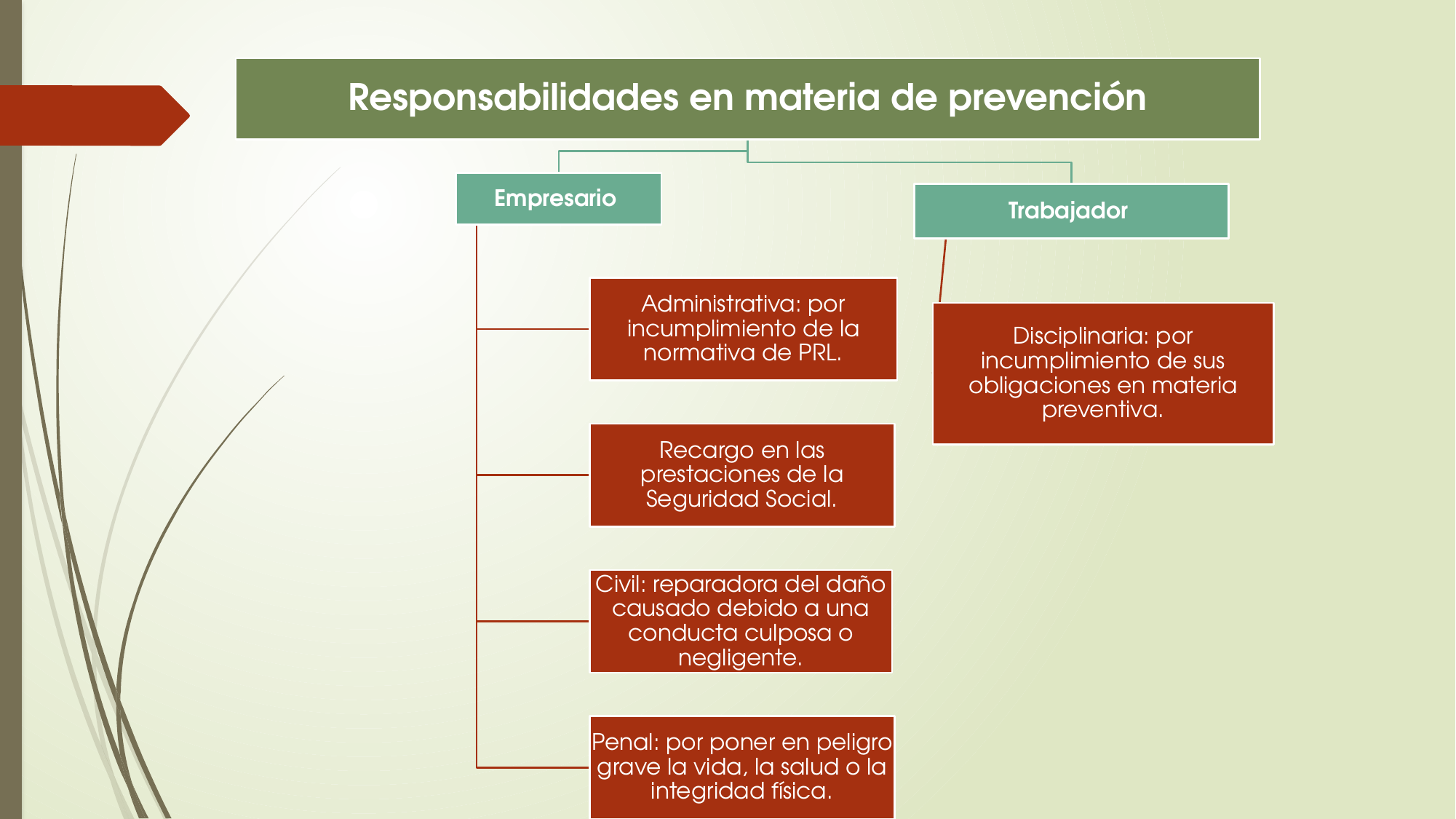

Responsabilidades en materia de prevención
Empresario
Administrativa: por incumplimiento de la normativa de PRL.
Recargo en las prestaciones de la Seguridad Social.
Civil: reparadora del daño causado debido a una conducta culposa o negligente.
Penal: por poner en peligro grave la vida, la salud o la integridad física.
Trabajador
Disciplinaria: por incumplimiento de sus obligaciones en materia preventiva.